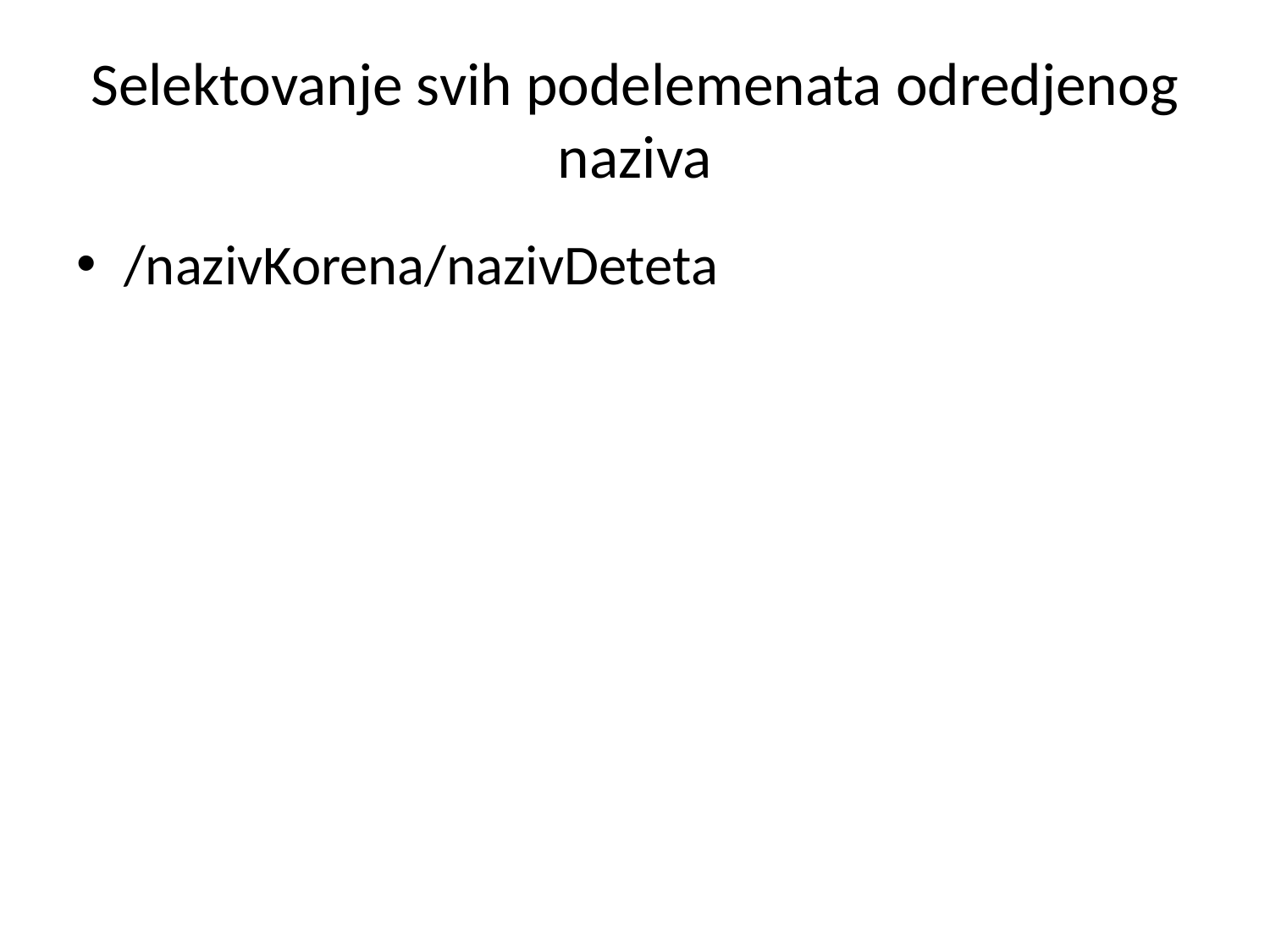

# Selektovanje svih podelemenata odredjenog naziva
/nazivKorena/nazivDeteta